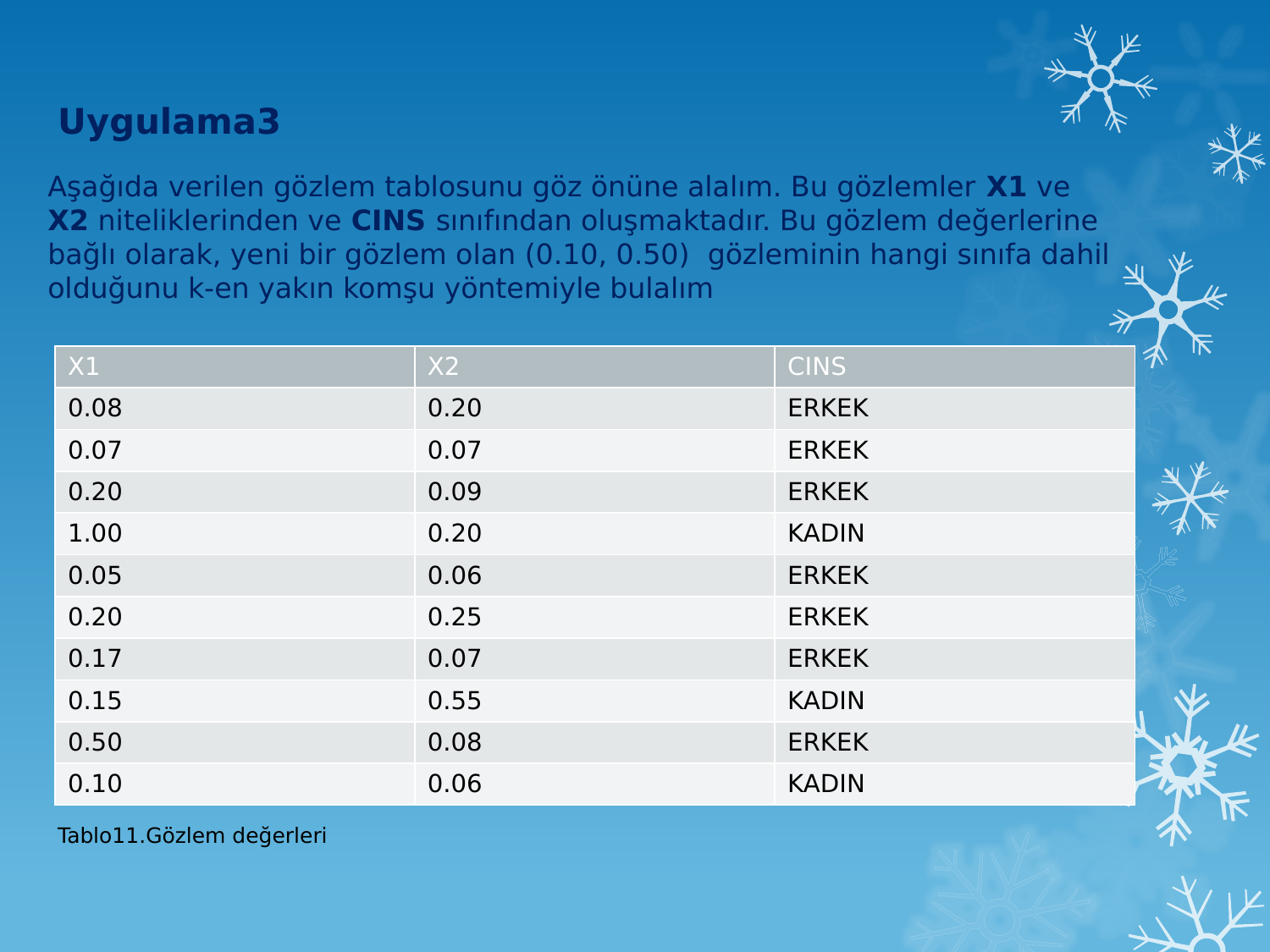

# Uygulama3
Aşağıda verilen gözlem tablosunu göz önüne alalım. Bu gözlemler X1 ve X2 niteliklerinden ve CINS sınıfından oluşmaktadır. Bu gözlem değerlerine bağlı olarak, yeni bir gözlem olan (0.10, 0.50)  gözleminin hangi sınıfa dahil olduğunu k-en yakın komşu yöntemiyle bulalım
| X1 | X2 | CINS |
| --- | --- | --- |
| 0.08 | 0.20 | ERKEK |
| 0.07 | 0.07 | ERKEK |
| 0.20 | 0.09 | ERKEK |
| 1.00 | 0.20 | KADIN |
| 0.05 | 0.06 | ERKEK |
| 0.20 | 0.25 | ERKEK |
| 0.17 | 0.07 | ERKEK |
| 0.15 | 0.55 | KADIN |
| 0.50 | 0.08 | ERKEK |
| 0.10 | 0.06 | KADIN |
Tablo11.Gözlem değerleri